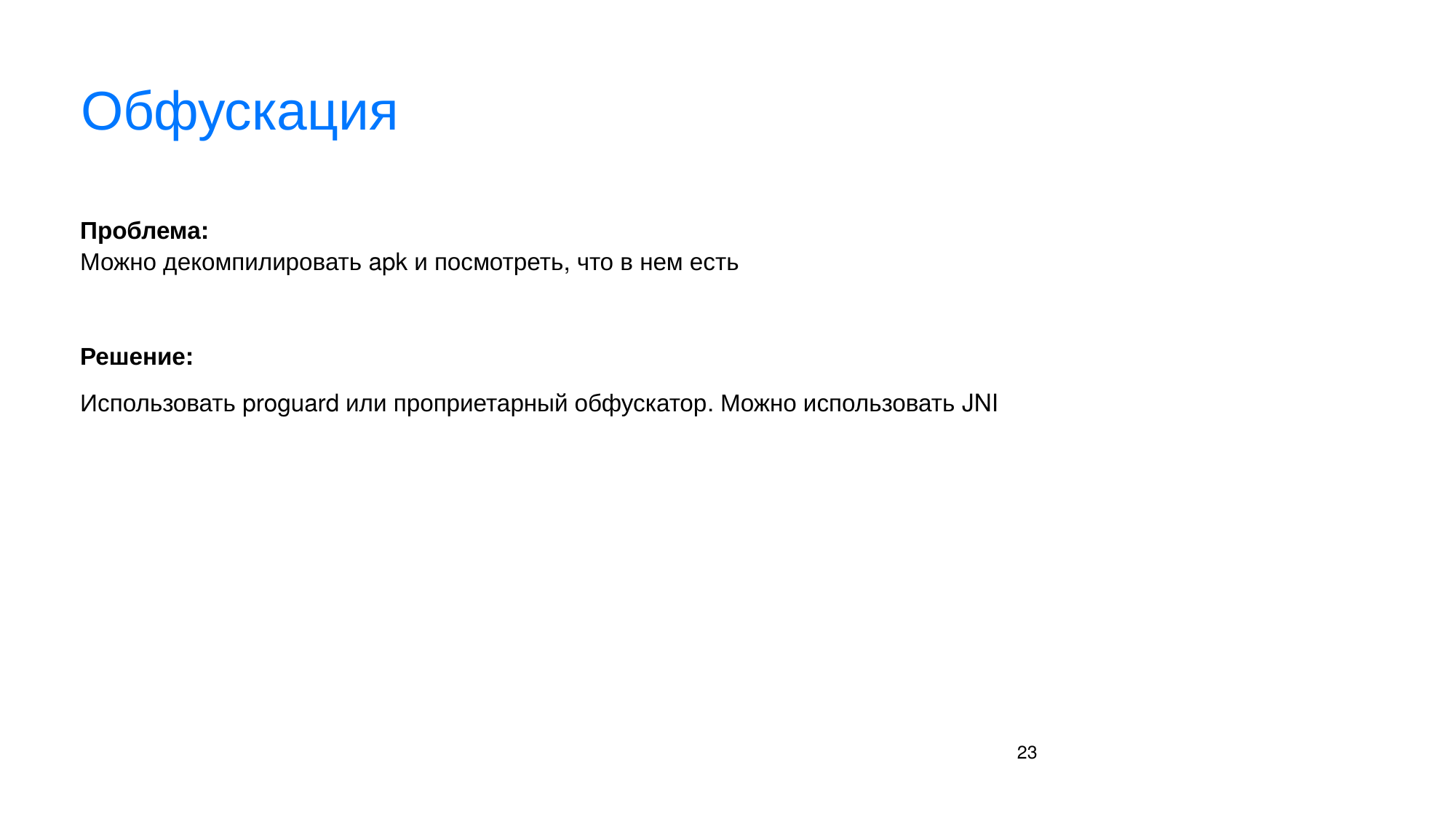

# Обфускация
Проблема:
Можно декомпилировать apk и посмотреть, что в нем есть

Решение:
Использовать proguard или проприетарный обфускатор. Можно использовать JNI
23